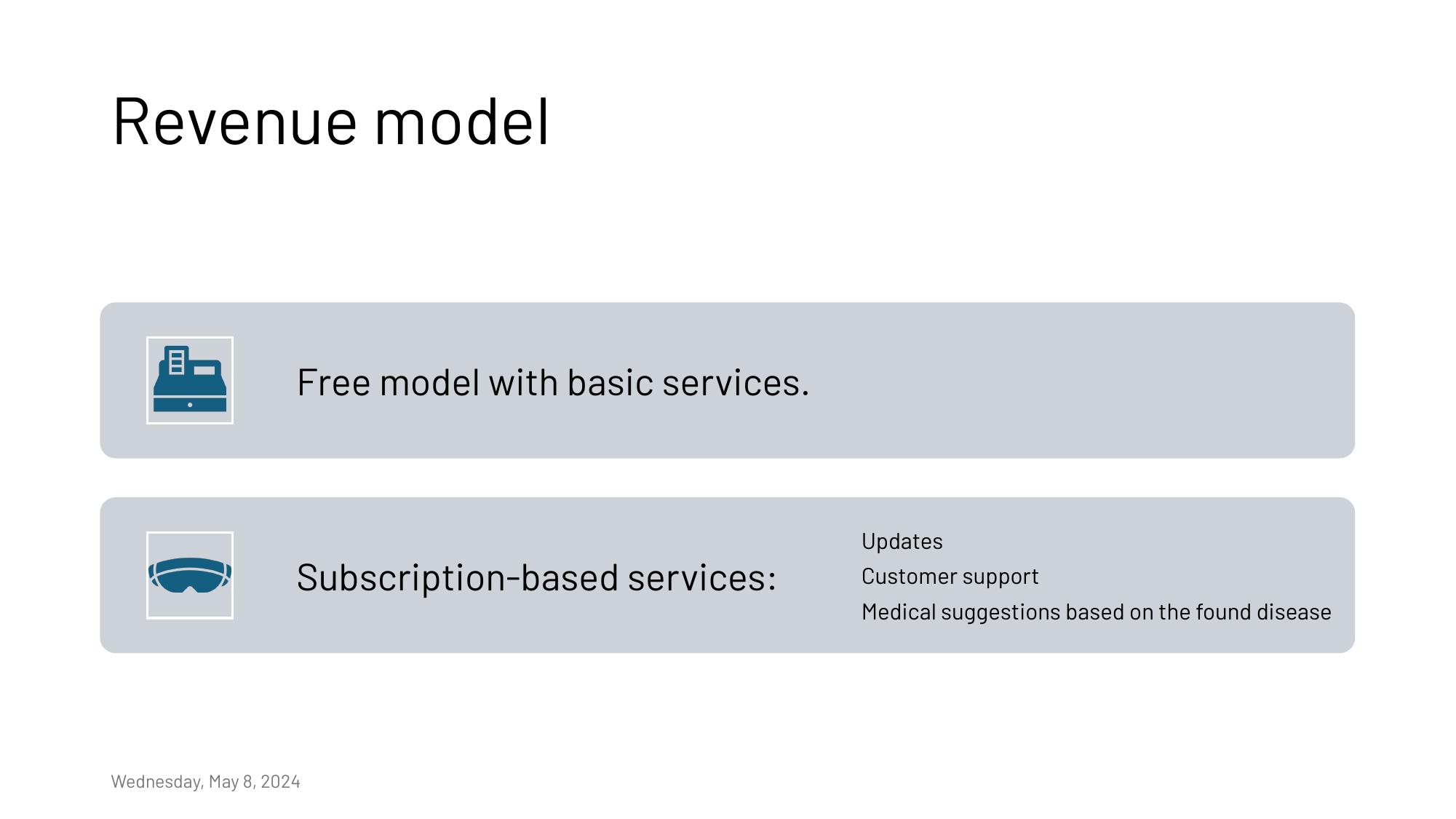

# Revenue model
Free model with basic services.
Subscription-based services:
Updates
Customer support
Medical suggestions based on the found disease
Wednesday, May 8, 2024